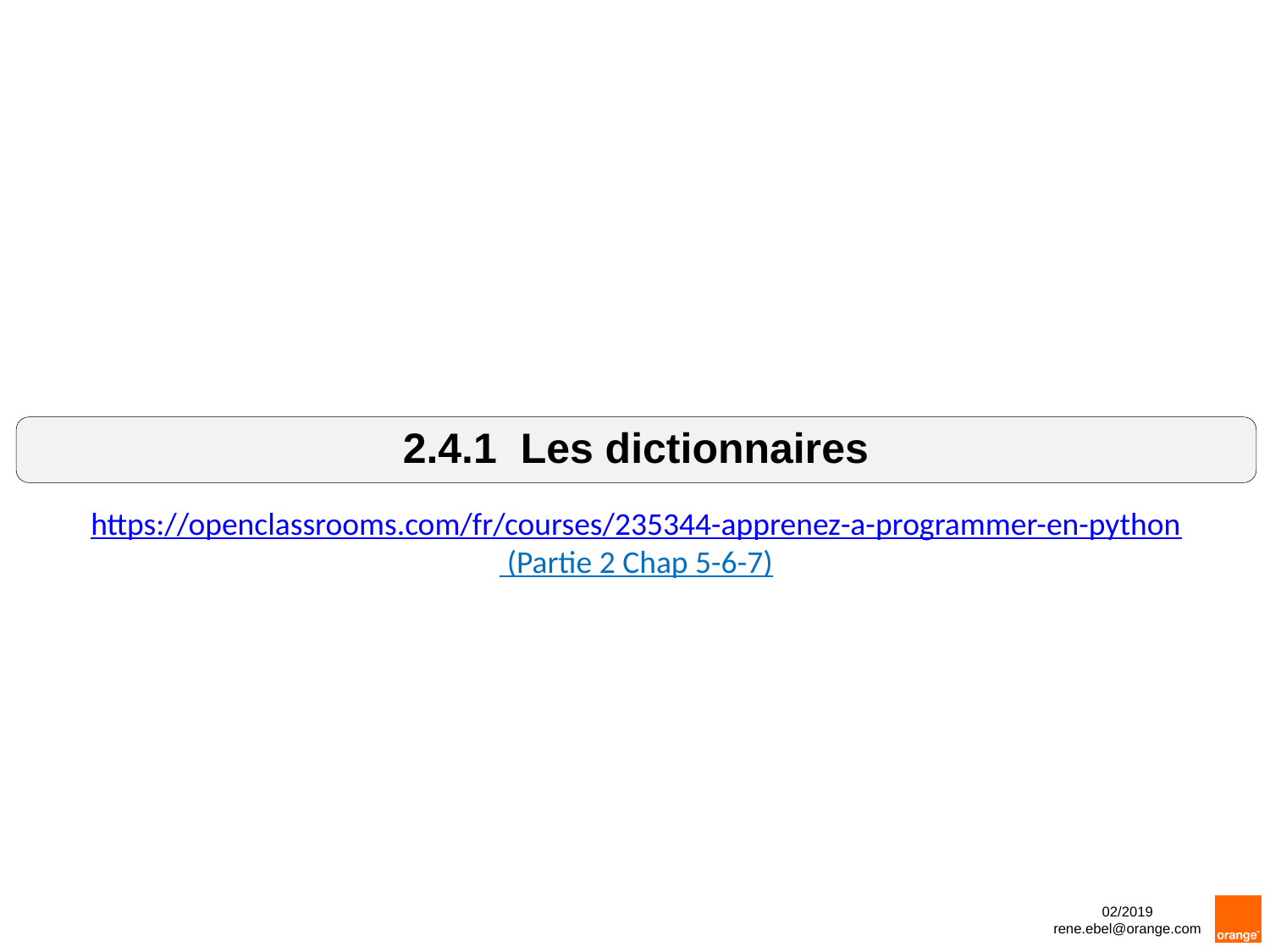

2.4.1  Les dictionnaires

https://openclassrooms.com/fr/courses/235344-apprenez-a-programmer-en-python
 (Partie 2 Chap 5-6-7)
02/2019
rene.ebel@orange.com